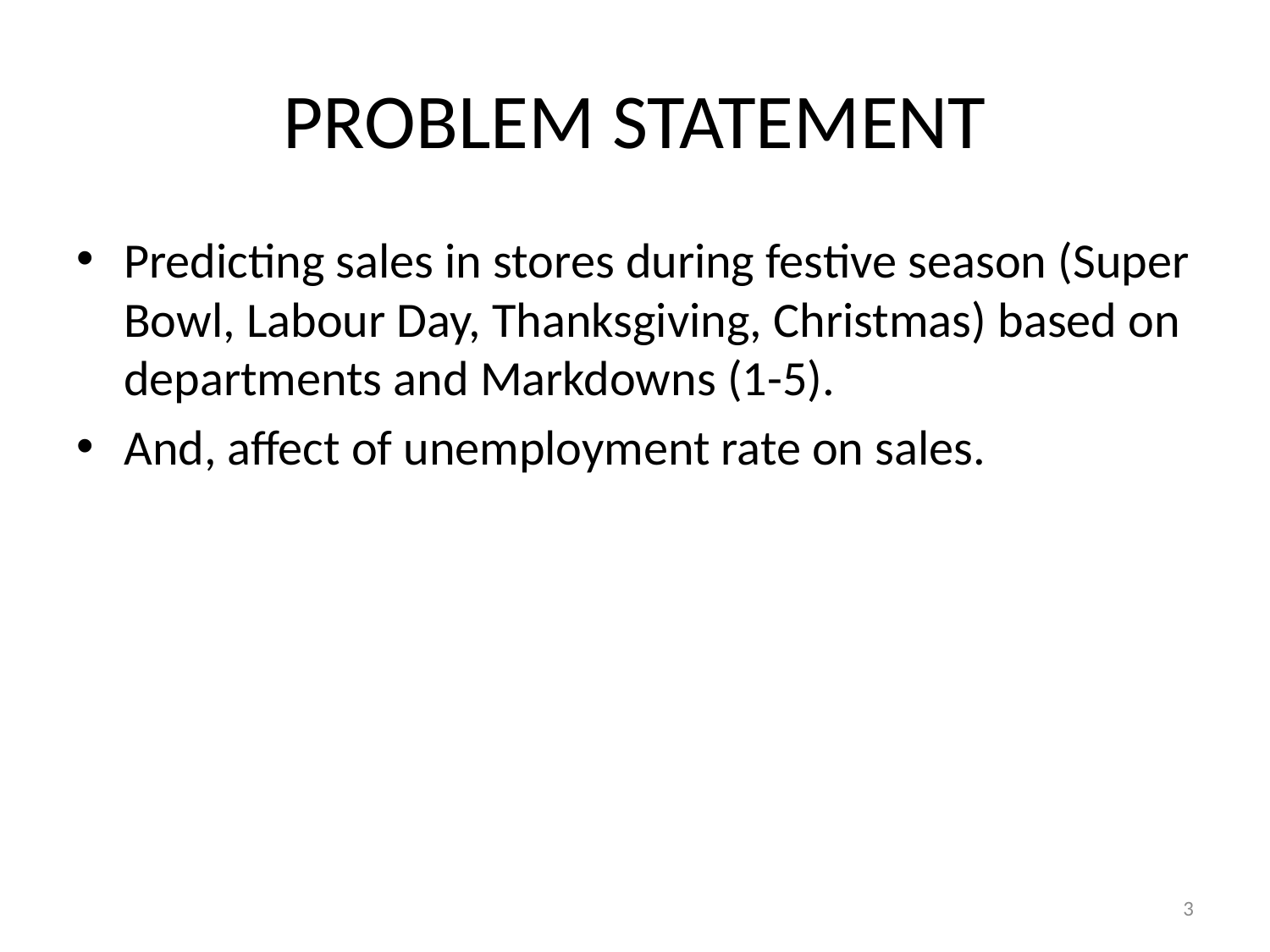

# PROBLEM STATEMENT
Predicting sales in stores during festive season (Super Bowl, Labour Day, Thanksgiving, Christmas) based on departments and Markdowns (1-5).
And, affect of unemployment rate on sales.

3